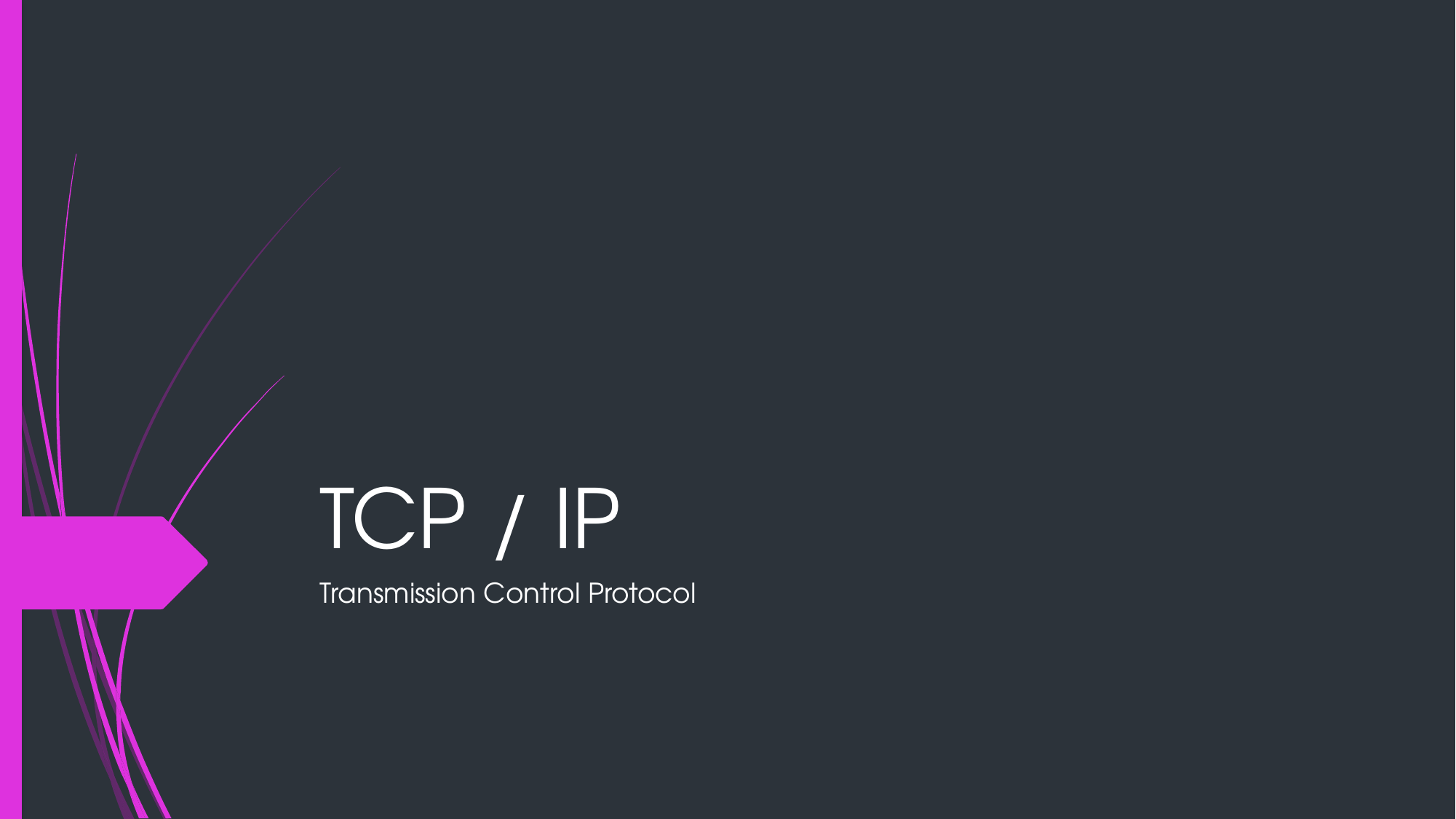

# TCP / IP
Transmission Control Protocol